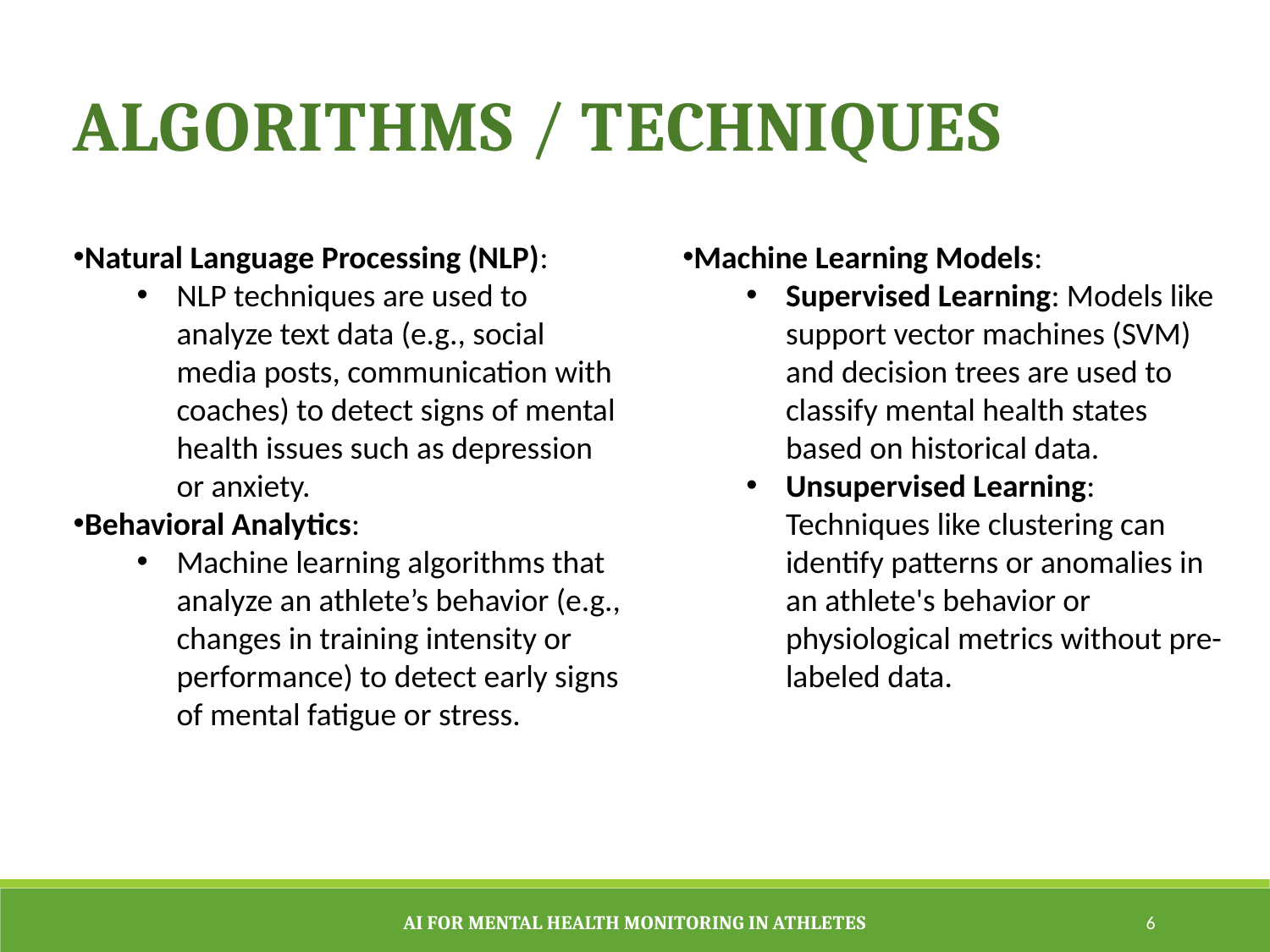

ALGORITHMS / TECHNIQUES
Natural Language Processing (NLP):
NLP techniques are used to analyze text data (e.g., social media posts, communication with coaches) to detect signs of mental health issues such as depression or anxiety.
Behavioral Analytics:
Machine learning algorithms that analyze an athlete’s behavior (e.g., changes in training intensity or performance) to detect early signs of mental fatigue or stress.
Machine Learning Models:
Supervised Learning: Models like support vector machines (SVM) and decision trees are used to classify mental health states based on historical data.
Unsupervised Learning: Techniques like clustering can identify patterns or anomalies in an athlete's behavior or physiological metrics without pre-labeled data.
AI for Mental Health Monitoring in Athletes
6